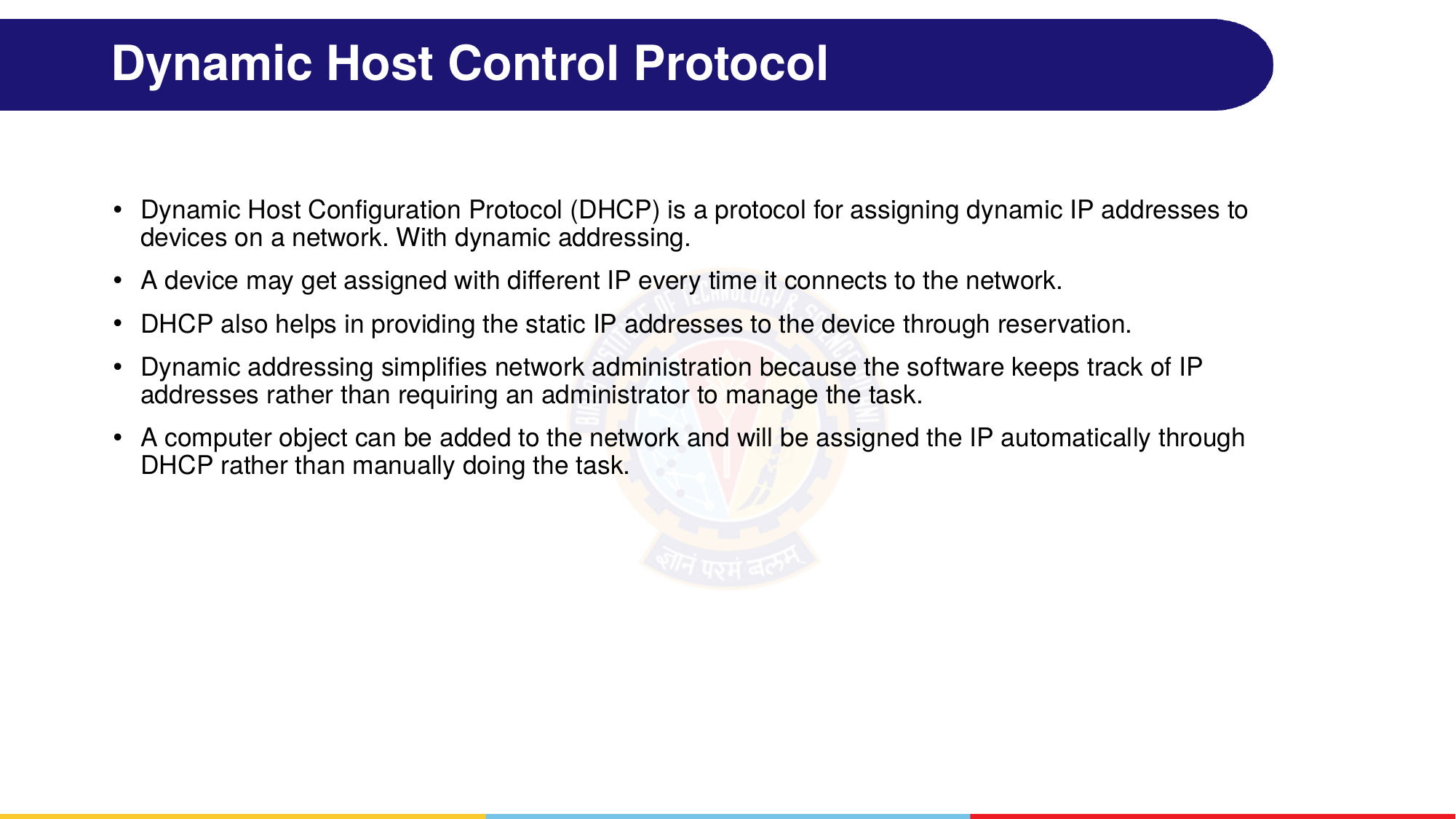

# Dynamic Host Control Protocol
Dynamic Host Configuration Protocol (DHCP) is a protocol for assigning dynamic IP addresses to devices on a network. With dynamic addressing.
A device may get assigned with different IP every time it connects to the network.
DHCP also helps in providing the static IP addresses to the device through reservation.
Dynamic addressing simplifies network administration because the software keeps track of IP addresses rather than requiring an administrator to manage the task.
A computer object can be added to the network and will be assigned the IP automatically through DHCP rather than manually doing the task.